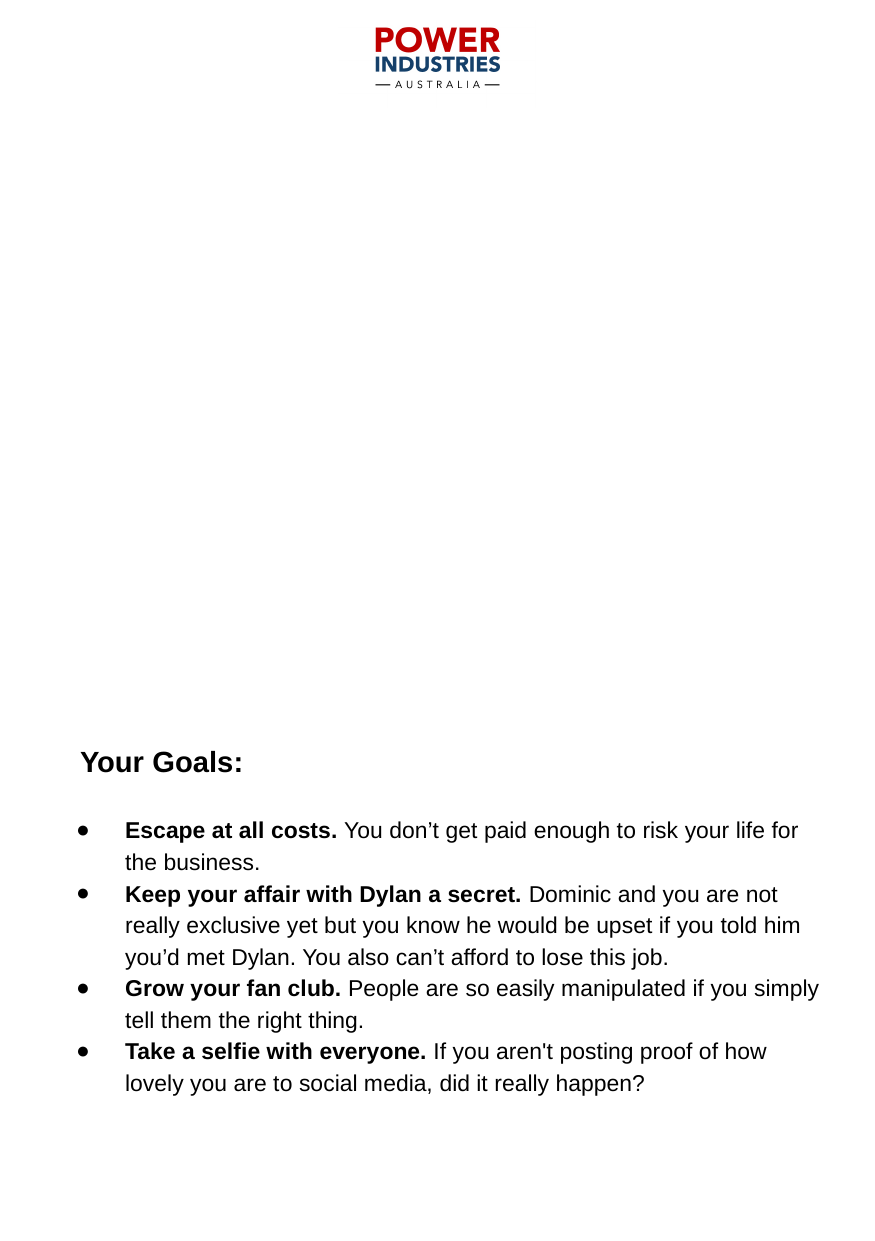

Your Goals:
Escape at all costs. You don’t get paid enough to risk your life for the business.
Keep your affair with Dylan a secret. Dominic and you are not really exclusive yet but you know he would be upset if you told him you’d met Dylan. You also can’t afford to lose this job.
Grow your fan club. People are so easily manipulated if you simply tell them the right thing.
Take a selfie with everyone. If you aren't posting proof of how lovely you are to social media, did it really happen?